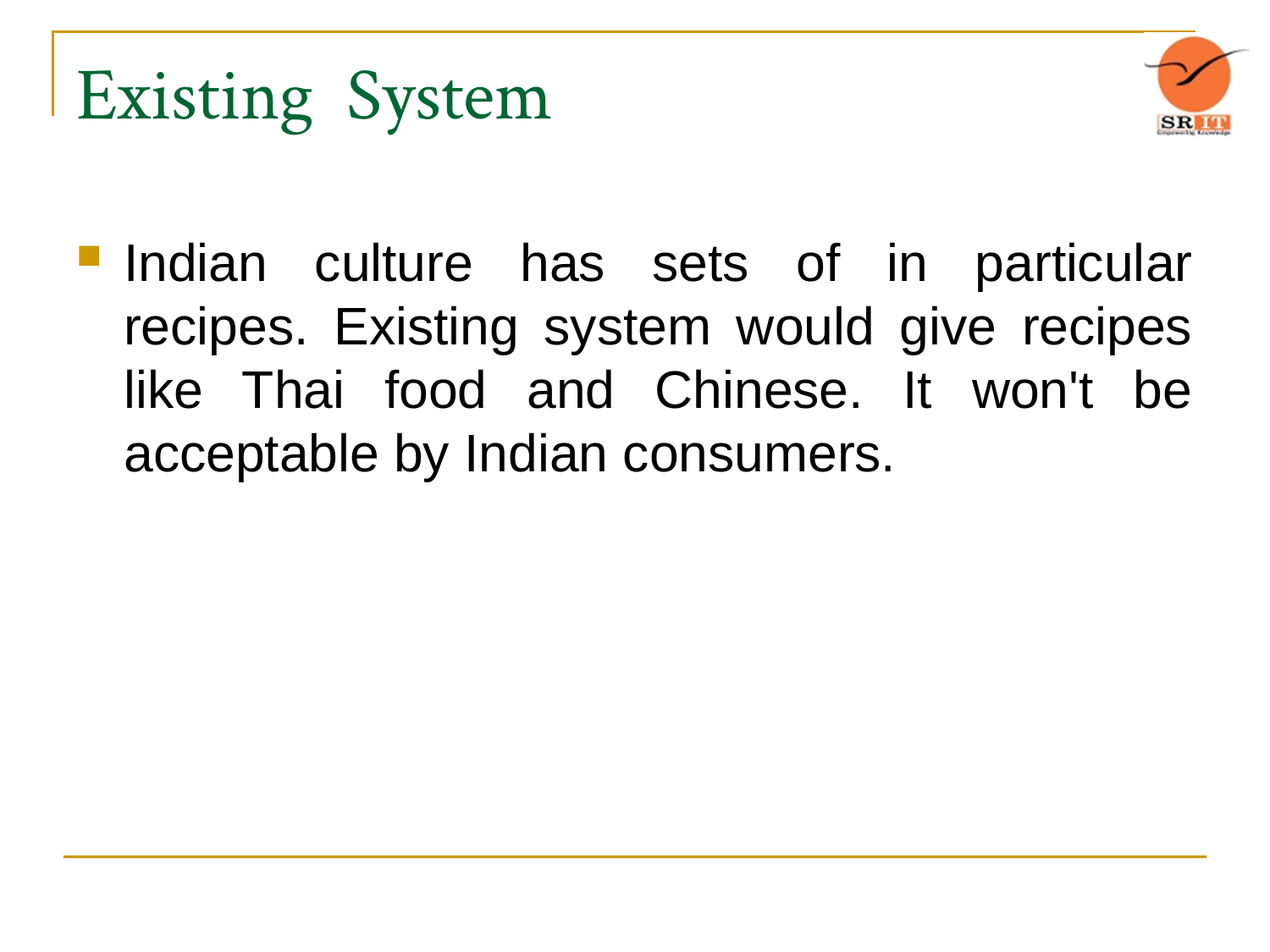

# Existing  System
Indian culture has sets of in particular recipes. Existing system would give recipes like Thai food and Chinese. It won't be acceptable by Indian consumers.